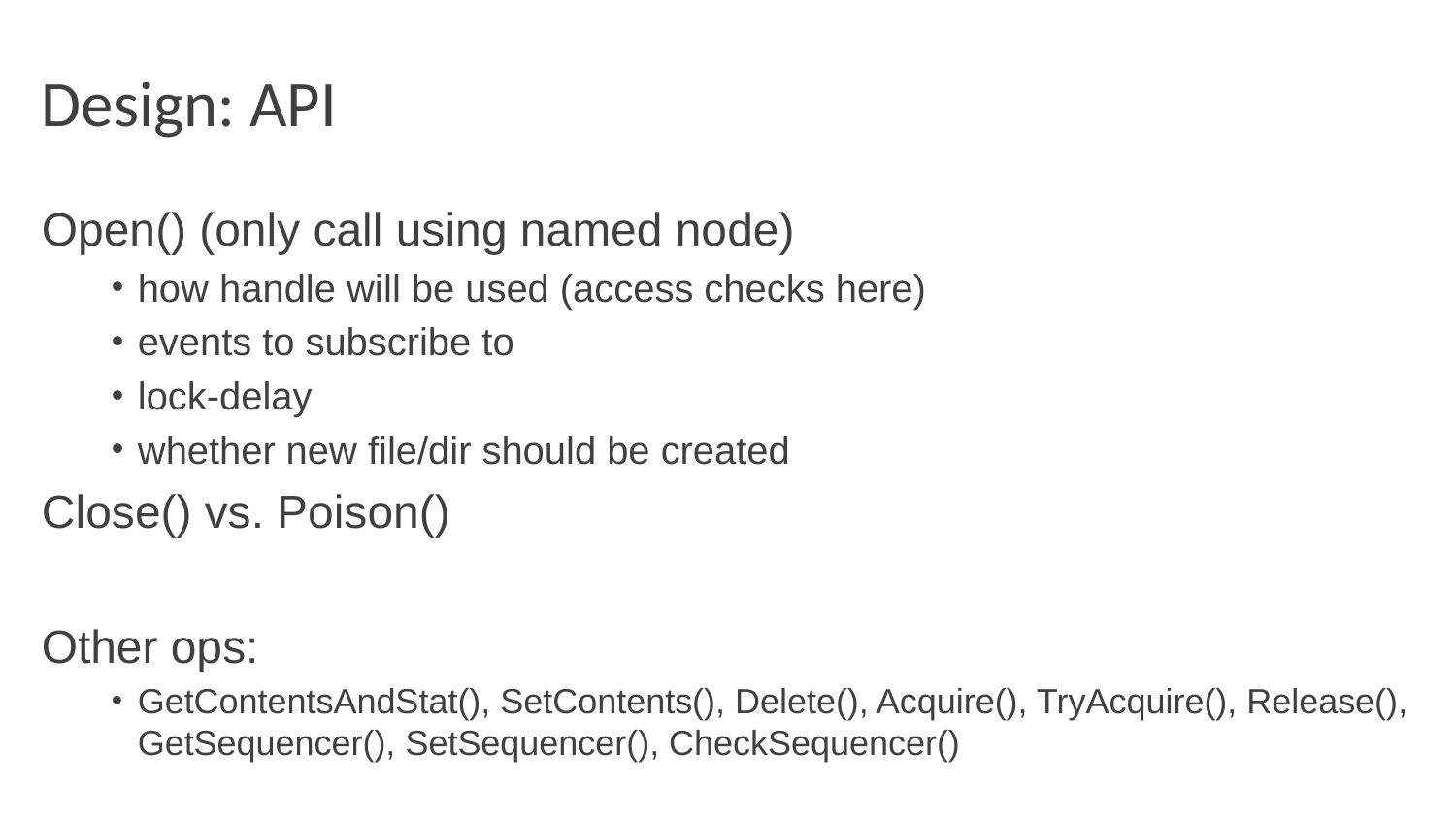

# Design: API
Open() (only call using named node)
how handle will be used (access checks here)
events to subscribe to
lock-delay
whether new file/dir should be created
Close() vs. Poison()

Other ops:
GetContentsAndStat(), SetContents(), Delete(), Acquire(), TryAcquire(), Release(), GetSequencer(), SetSequencer(), CheckSequencer()